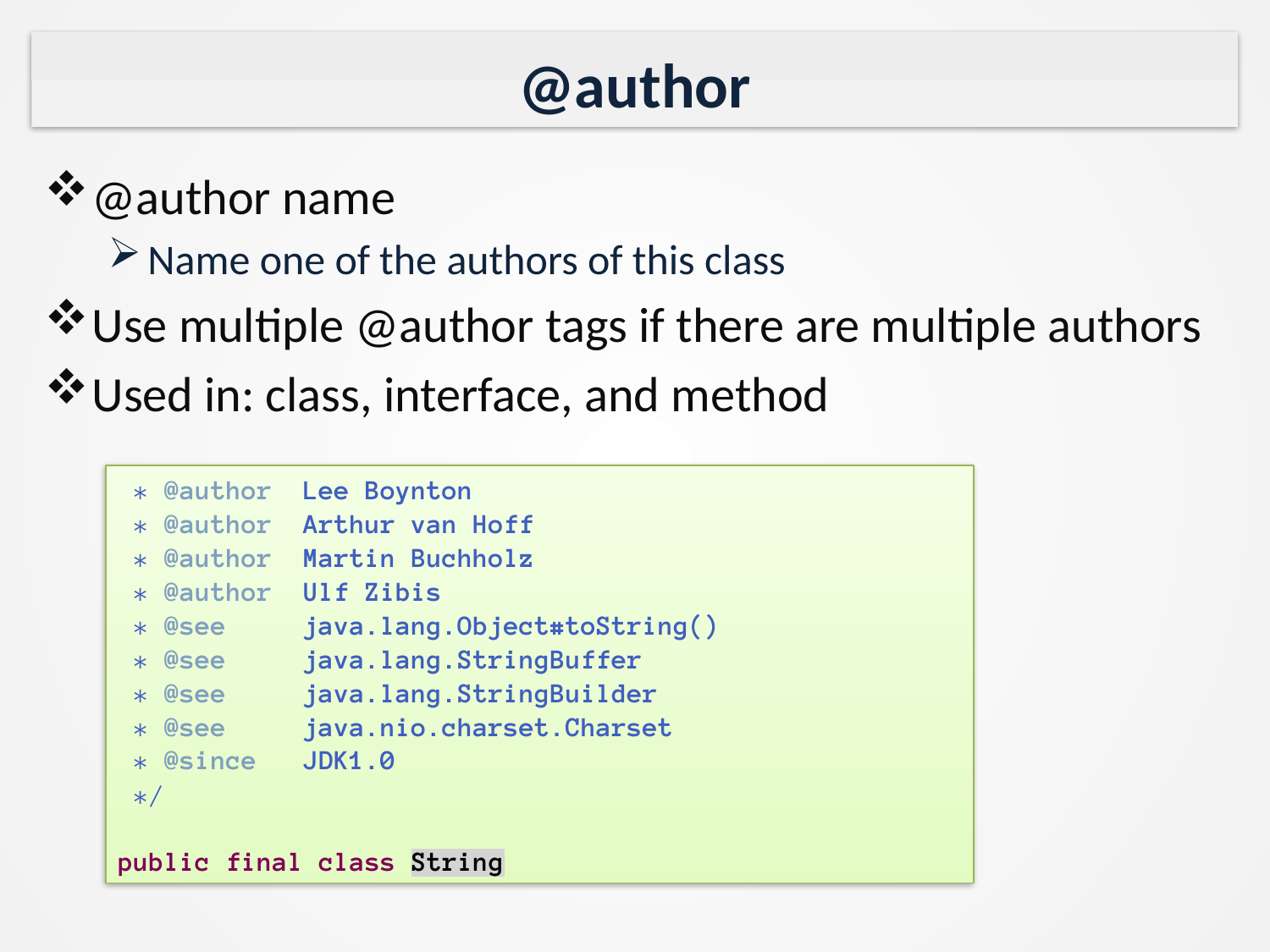

# @author
@author name
Name one of the authors of this class
Use multiple @author tags if there are multiple authors
Used in: class, interface, and method

 * @author  Lee Boynton
 * @author  Arthur van Hoff
 * @author  Martin Buchholz
 * @author  Ulf Zibis
 * @see     java.lang.Object#toString()
 * @see     java.lang.StringBuffer
 * @see     java.lang.StringBuilder
 * @see     java.nio.charset.Charset
 * @since   JDK1.0
 */

public final class String